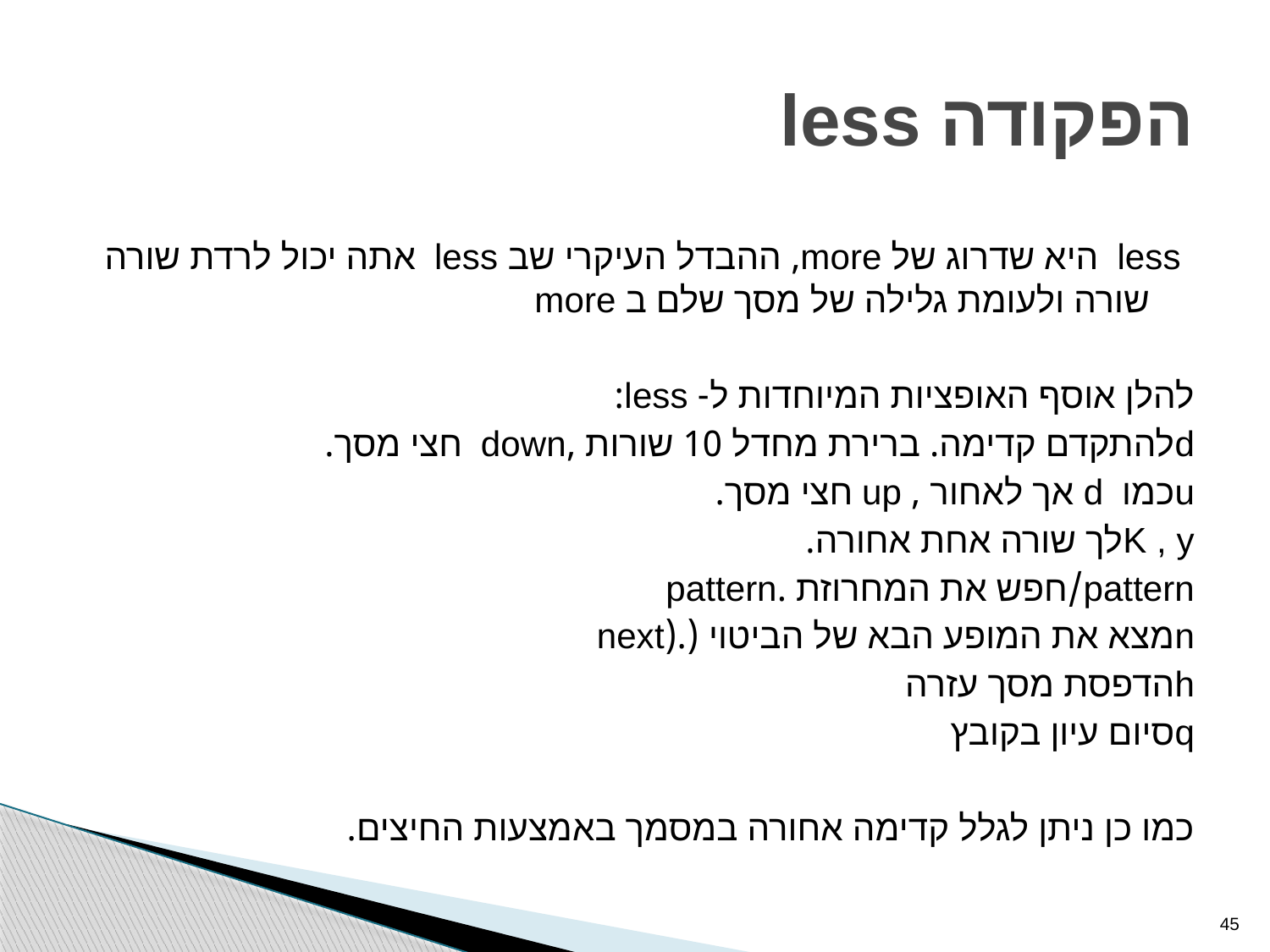

# הפקודה less
less  היא שדרוג של more, ההבדל העיקרי שב less  אתה יכול לרדת שורה שורה ולעומת גלילה של מסך שלם ב more

להלן אוסף האופציות המיוחדות ל- less:
d	להתקדם קדימה. ברירת מחדל 10 שורות ,down  חצי מסך.
u	כמו  d אך לאחור , up חצי מסך.
K , y	לך שורה אחת אחורה.
pattern/	חפש את המחרוזת .pattern
n	מצא את המופע הבא של הביטוי (.(next
h	הדפסת מסך עזרה
q	סיום עיון בקובץ

כמו כן ניתן לגלל קדימה אחורה במסמך באמצעות החיצים.

45